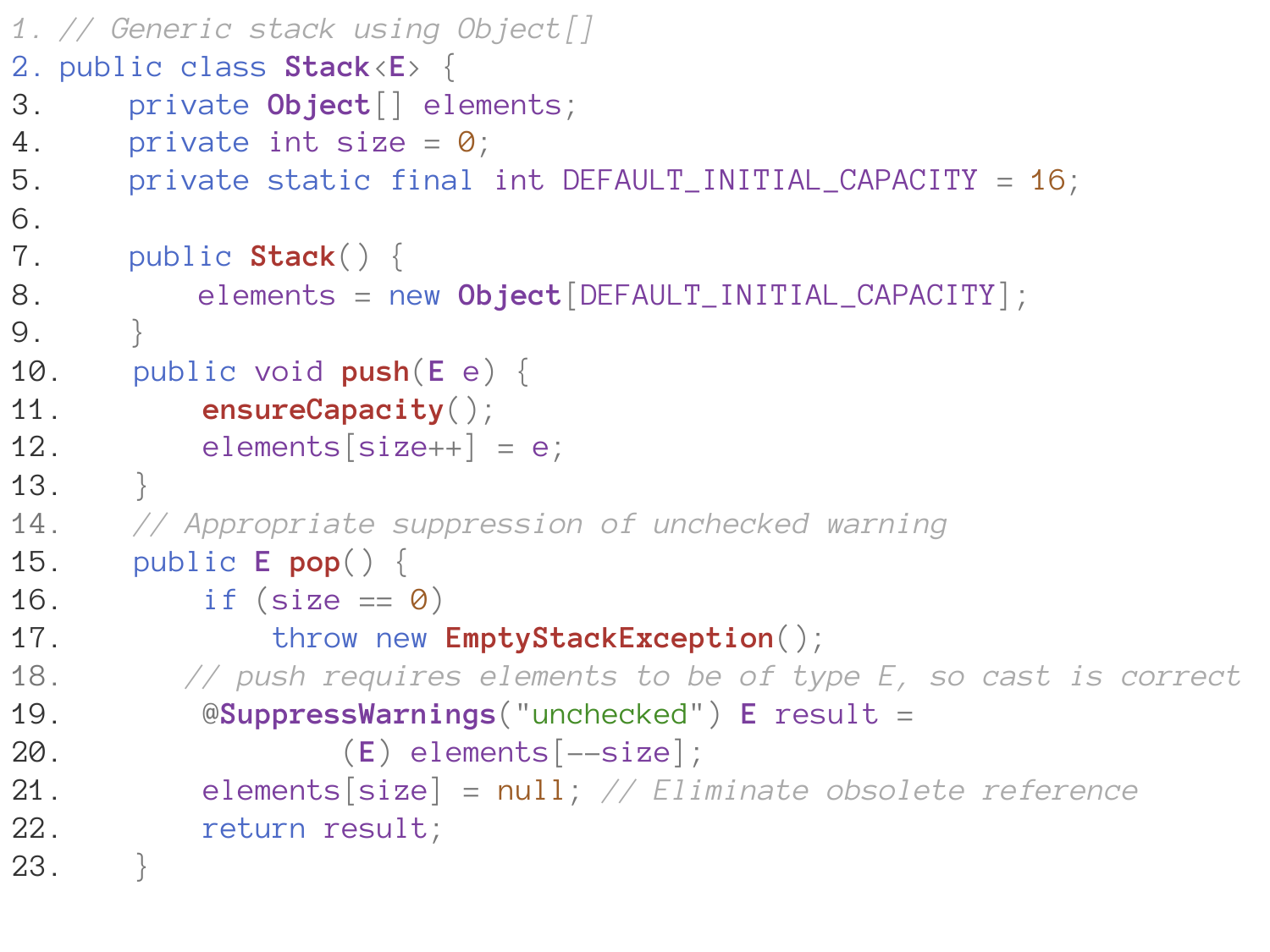

// Generic stack using Object[]
public class Stack<E> {
    private Object[] elements;
    private int size = 0;
    private static final int DEFAULT_INITIAL_CAPACITY = 16;

    public Stack() {
        elements = new Object[DEFAULT_INITIAL_CAPACITY];
    }
    public void push(E e) {
        ensureCapacity();
        elements[size++] = e;
    }
    // Appropriate suppression of unchecked warning
    public E pop() {
        if (size == 0)
            throw new EmptyStackException();
       // push requires elements to be of type E, so cast is correct
        @SuppressWarnings("unchecked") E result =
                (E) elements[--size];
        elements[size] = null; // Eliminate obsolete reference
        return result;
    }